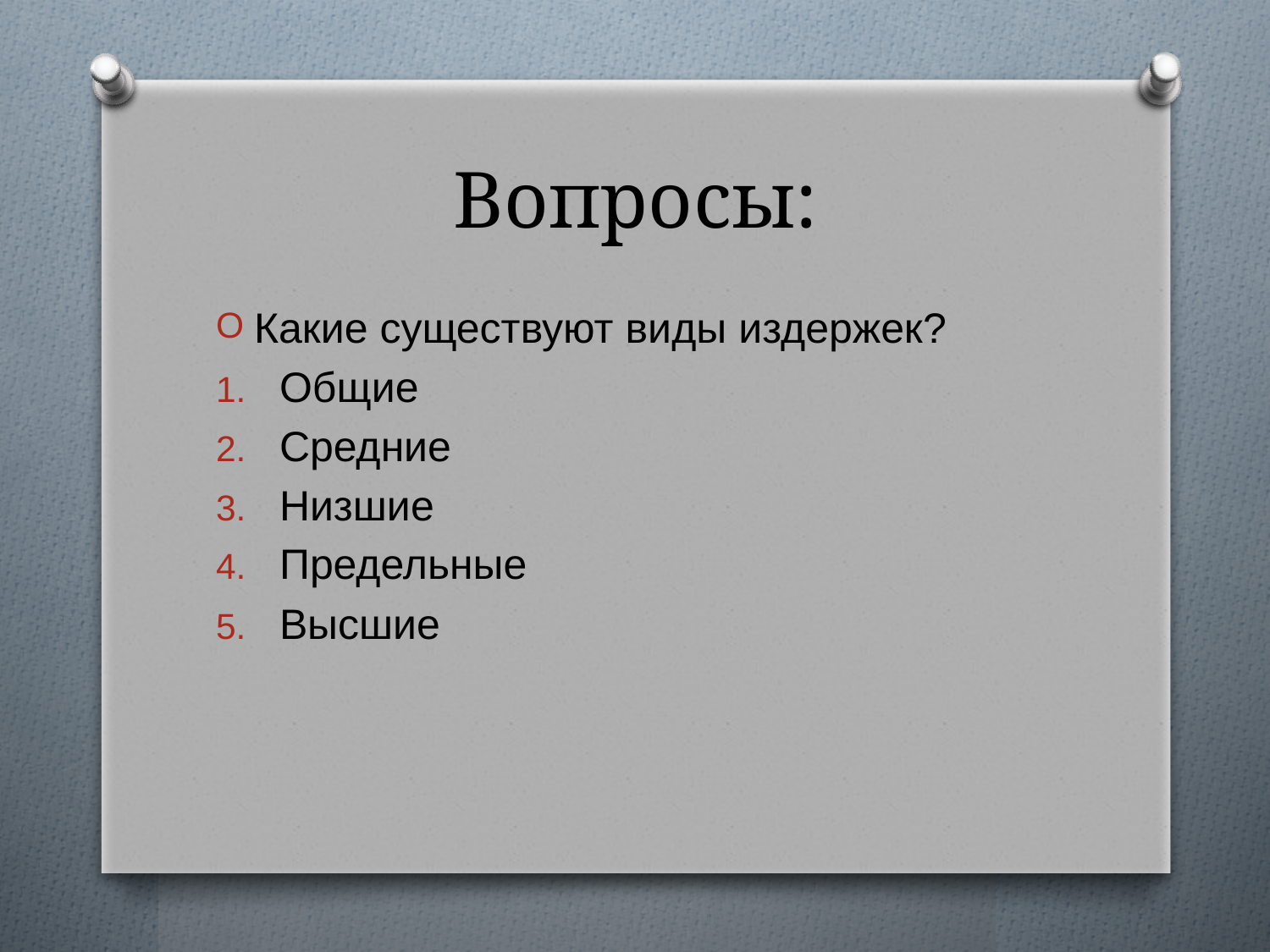

# Вопросы:
Какие существуют виды издержек?
Общие
Средние
Низшие
Предельные
Высшие